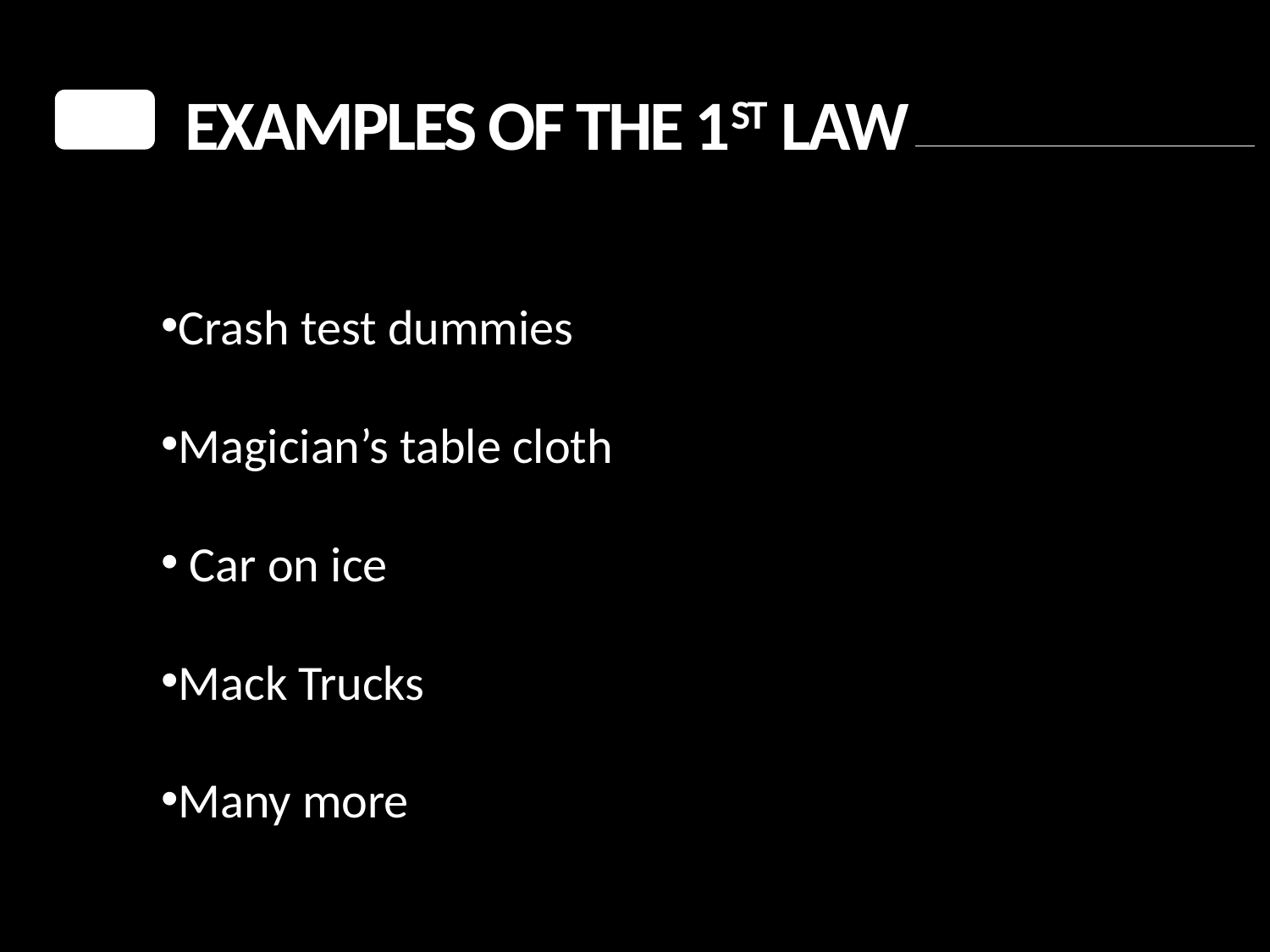

Examples of the 1st Law

Crash test dummies

Magician’s table cloth

 Car on ice

Mack Trucks

Many more